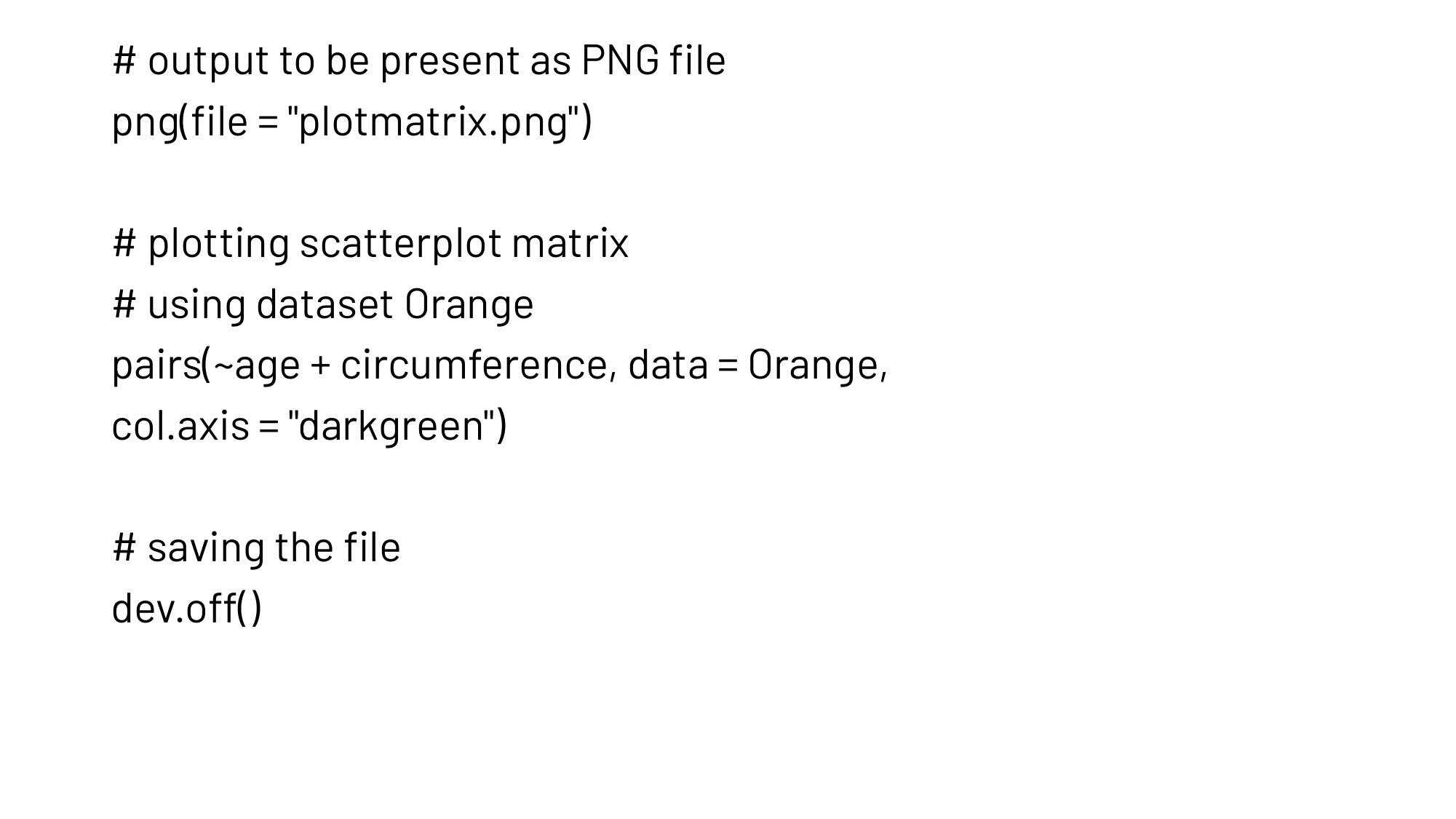

# output to be present as PNG file
png(file = "plotmatrix.png")

# plotting scatterplot matrix
# using dataset Orange
pairs(~age + circumference, data = Orange,
col.axis = "darkgreen")

# saving the file
dev.off()